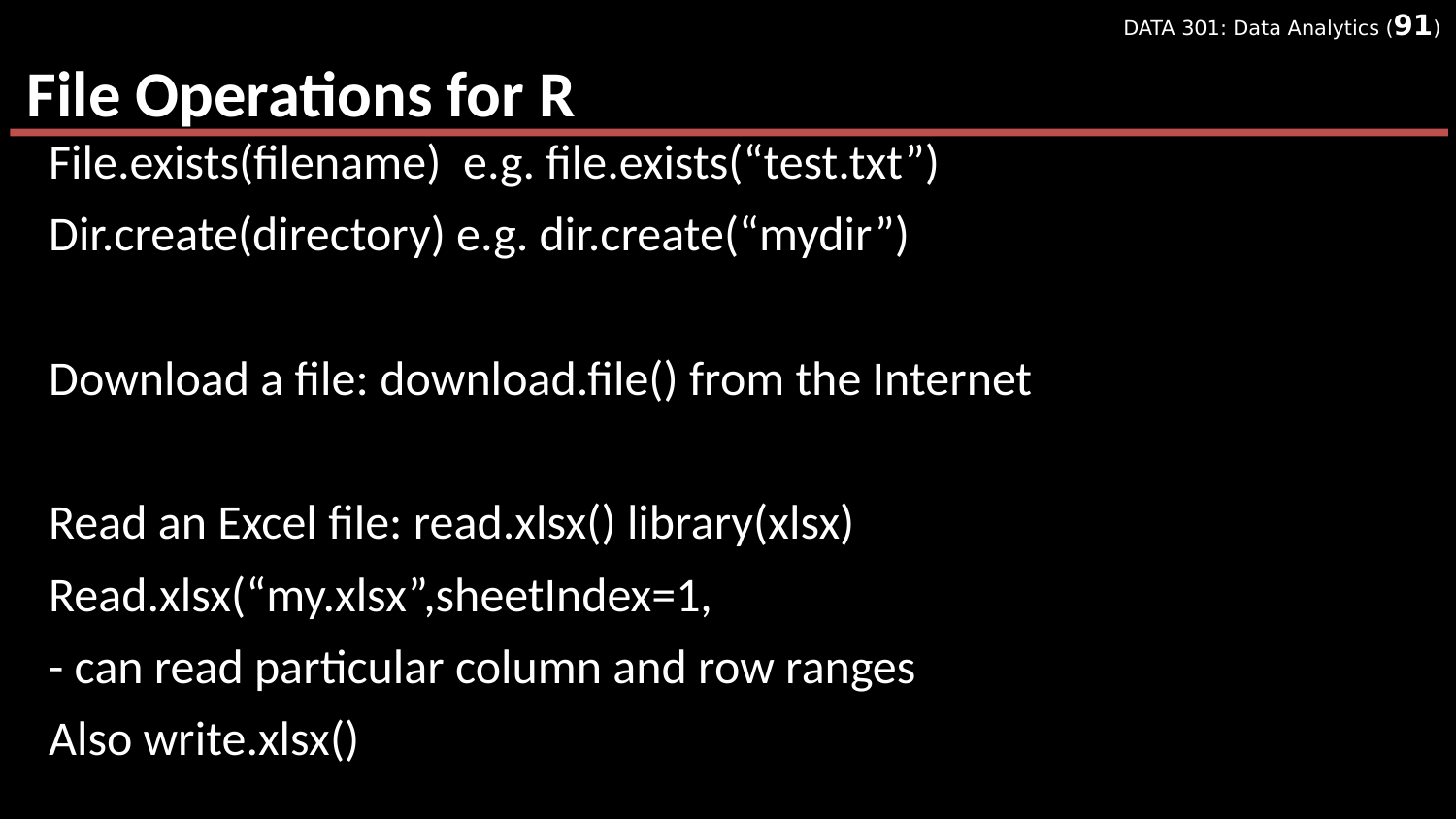

# File Operations for R
File.exists(filename)  e.g. file.exists(“test.txt”)
Dir.create(directory) e.g. dir.create(“mydir”)

Download a file: download.file() from the Internet

Read an Excel file: read.xlsx() library(xlsx)
Read.xlsx(“my.xlsx”,sheetIndex=1,
- can read particular column and row ranges
Also write.xlsx()